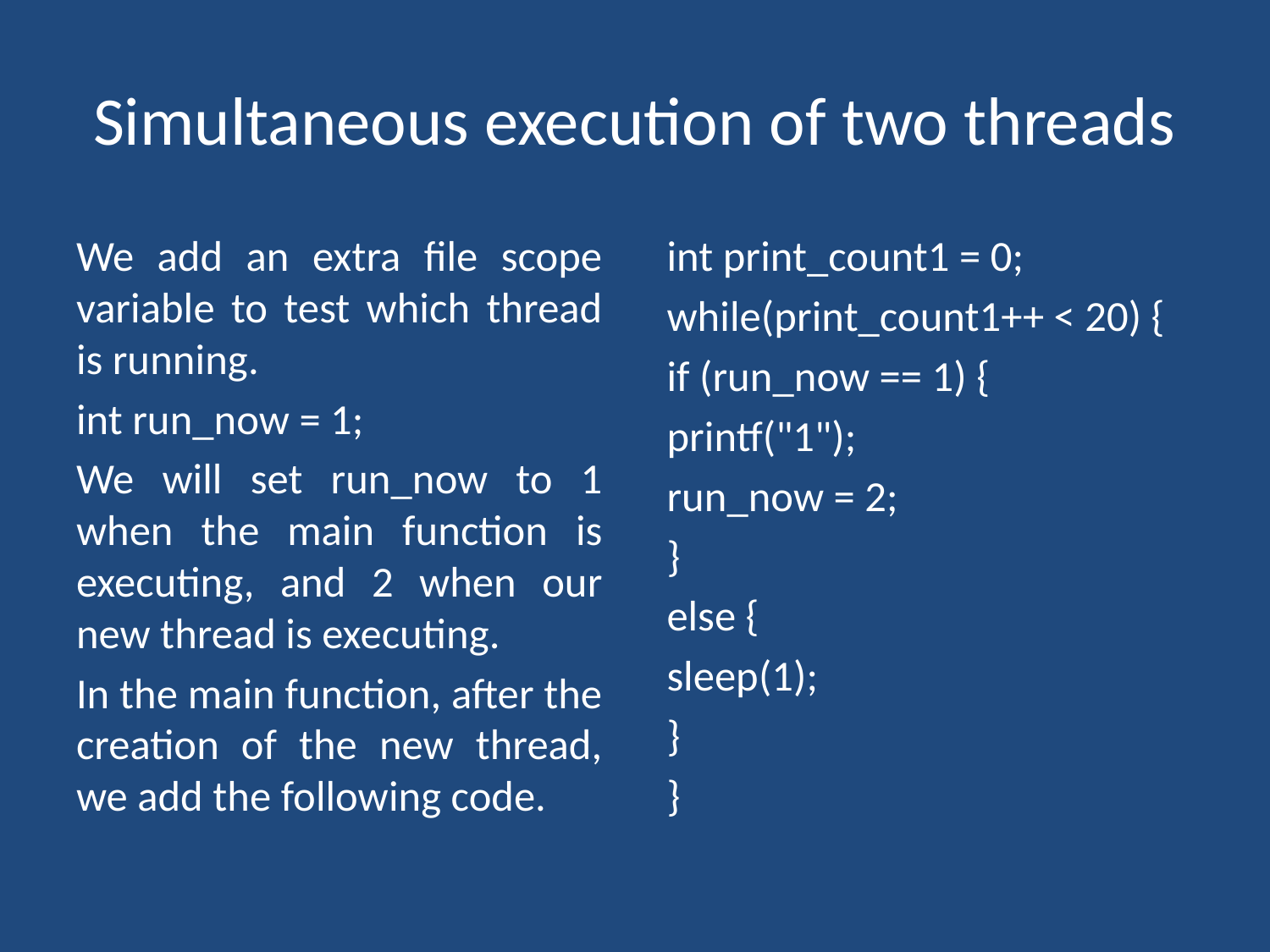

# Simultaneous execution of two threads
We add an extra file scope variable to test which thread is running.
int run_now = 1;
We will set run_now to 1 when the main function is executing, and 2 when our new thread is executing.
In the main function, after the creation of the new thread, we add the following code.
int print_count1 = 0;
while(print_count1++ < 20) {
if (run_now == 1) {
printf("1");
run_now = 2;
}
else {
sleep(1);
}
}